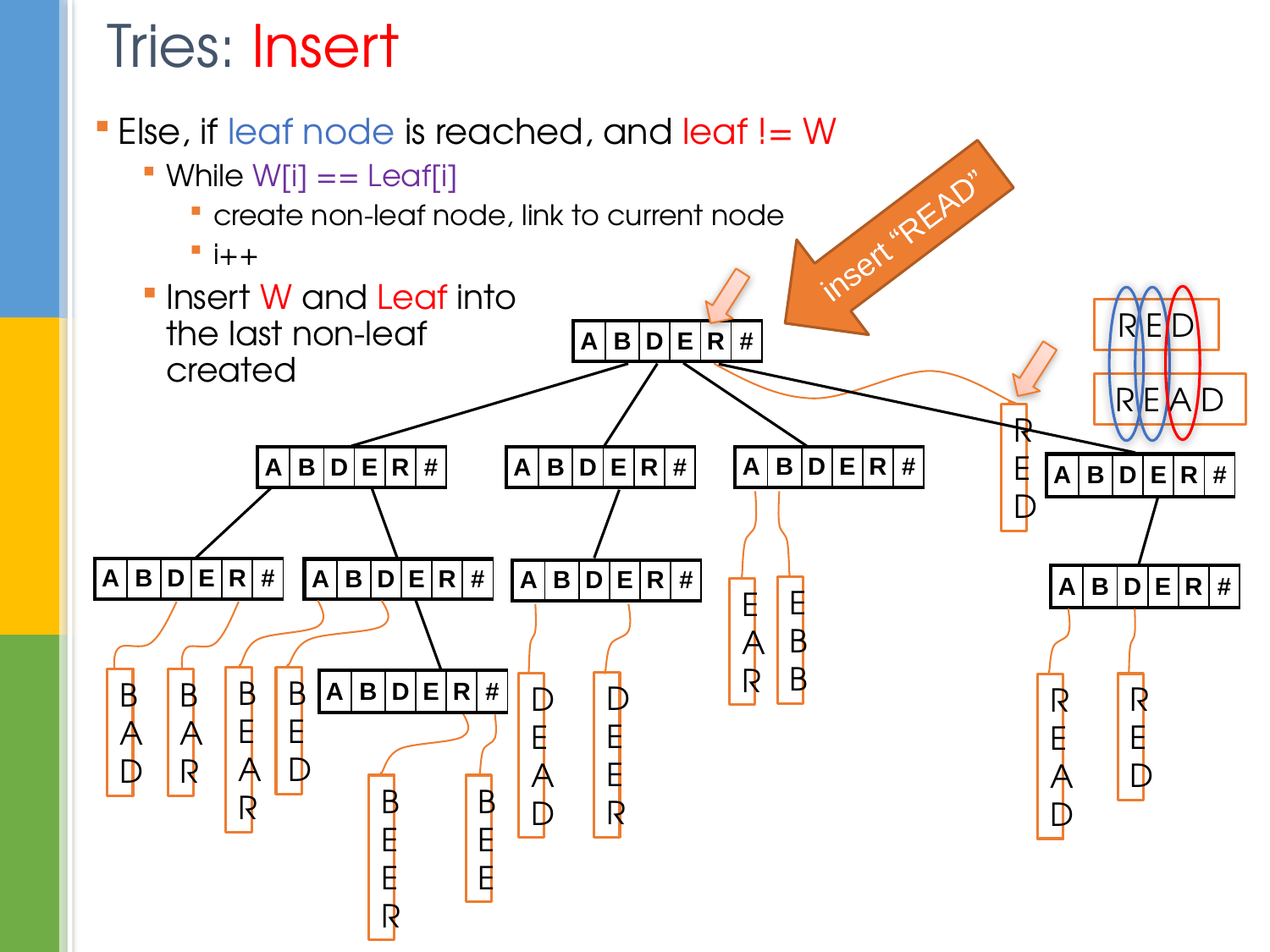

# Tries: Insert
Else, if leaf node is reached, and leaf != W
While W[i] == Leaf[i]
create non-leaf node, link to current node
i++
Insert W and Leaf into
the last non-leaf
created

insert “READ”

R E D
| A | B | D | E | R | # |
| --- | --- | --- | --- | --- | --- |

R E A D
R
ED
| A | B | D | E | R | # |
| --- | --- | --- | --- | --- | --- |
| A | B | D | E | R | # |
| --- | --- | --- | --- | --- | --- |
| A | B | D | E | R | # |
| --- | --- | --- | --- | --- | --- |
| A | B | D | E | R | # |
| --- | --- | --- | --- | --- | --- |

| A | B | D | E | R | # |
| --- | --- | --- | --- | --- | --- |
| A | B | D | E | R | # |
| --- | --- | --- | --- | --- | --- |
| A | B | D | E | R | # |
| --- | --- | --- | --- | --- | --- |
| A | B | D | E | R | # |
| --- | --- | --- | --- | --- | --- |
EBB
EAR

BEAR
BED
BAD
BAR
| A | B | D | E | R | # |
| --- | --- | --- | --- | --- | --- |
DEER
DEAD
R
ED
R
EAD

BEER
BEE